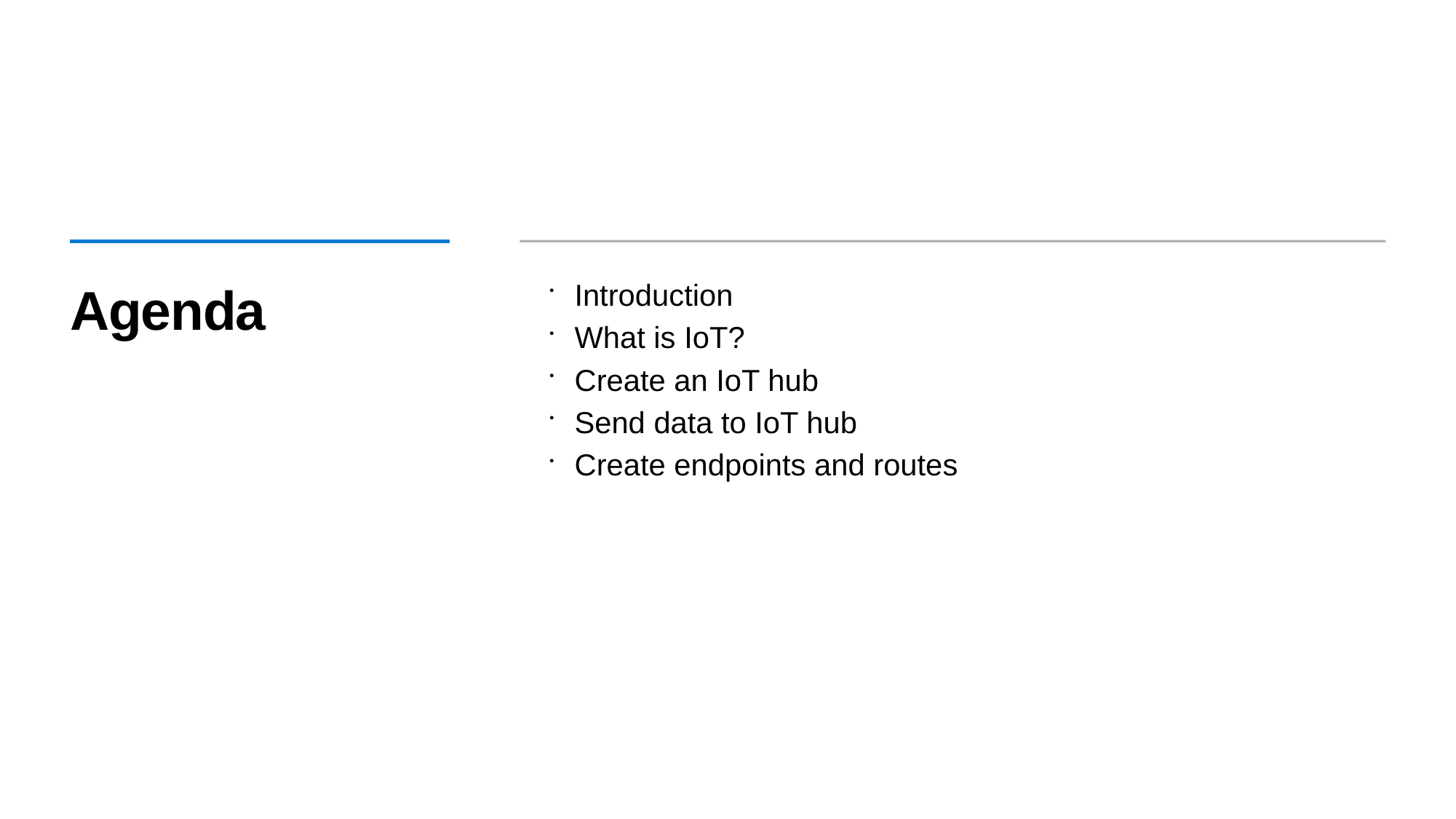

# Agenda
Introduction
What is IoT?
Create an IoT hub
Send data to IoT hub
Create endpoints and routes